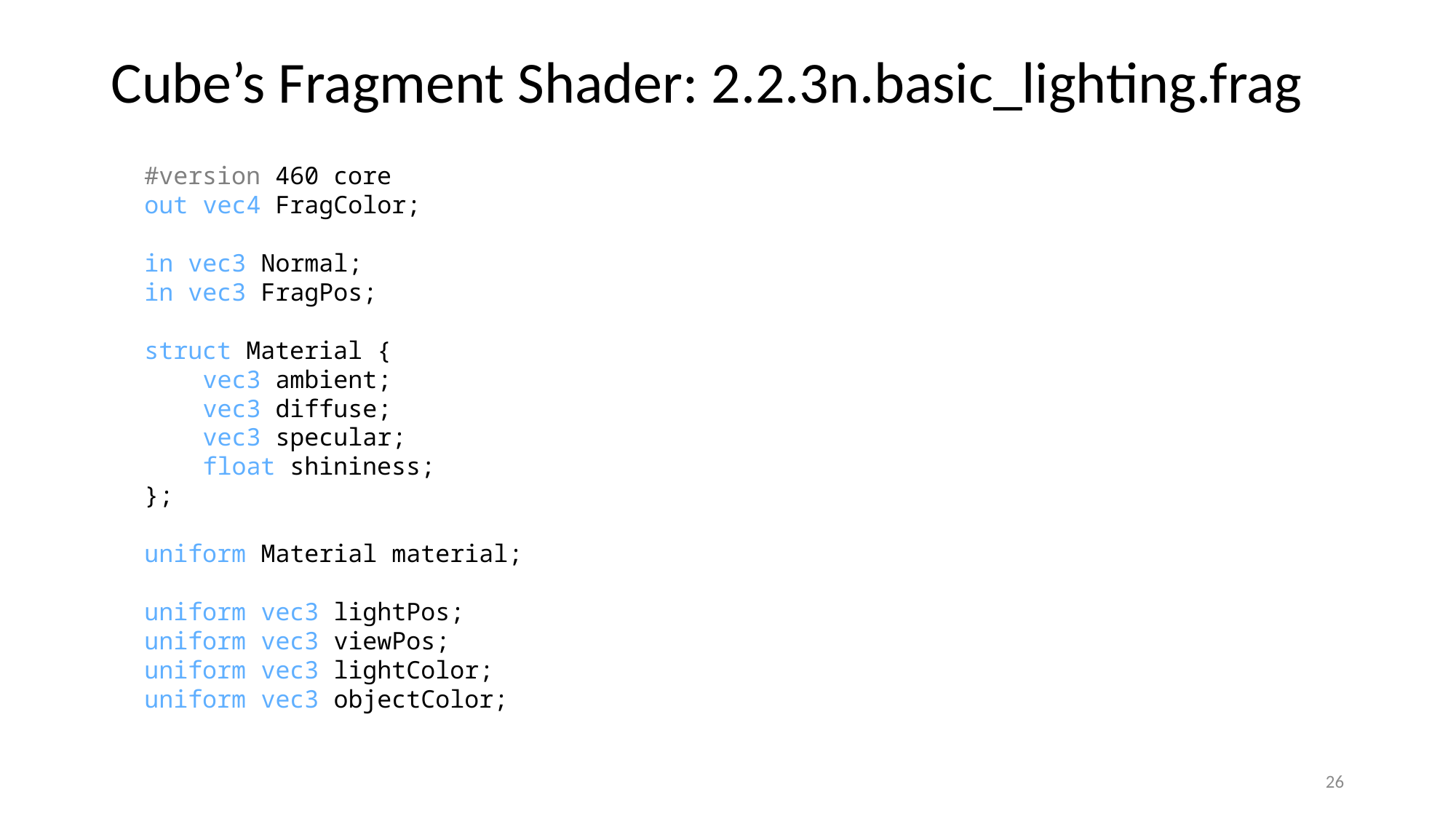

# Cube’s Fragment Shader: 2.2.3n.basic_lighting.frag
#version 460 core
out vec4 FragColor;

in vec3 Normal;
in vec3 FragPos;

struct Material {
    vec3 ambient;
    vec3 diffuse;
    vec3 specular;
    float shininess;
};

uniform Material material;

uniform vec3 lightPos;
uniform vec3 viewPos;
uniform vec3 lightColor;
uniform vec3 objectColor;
26